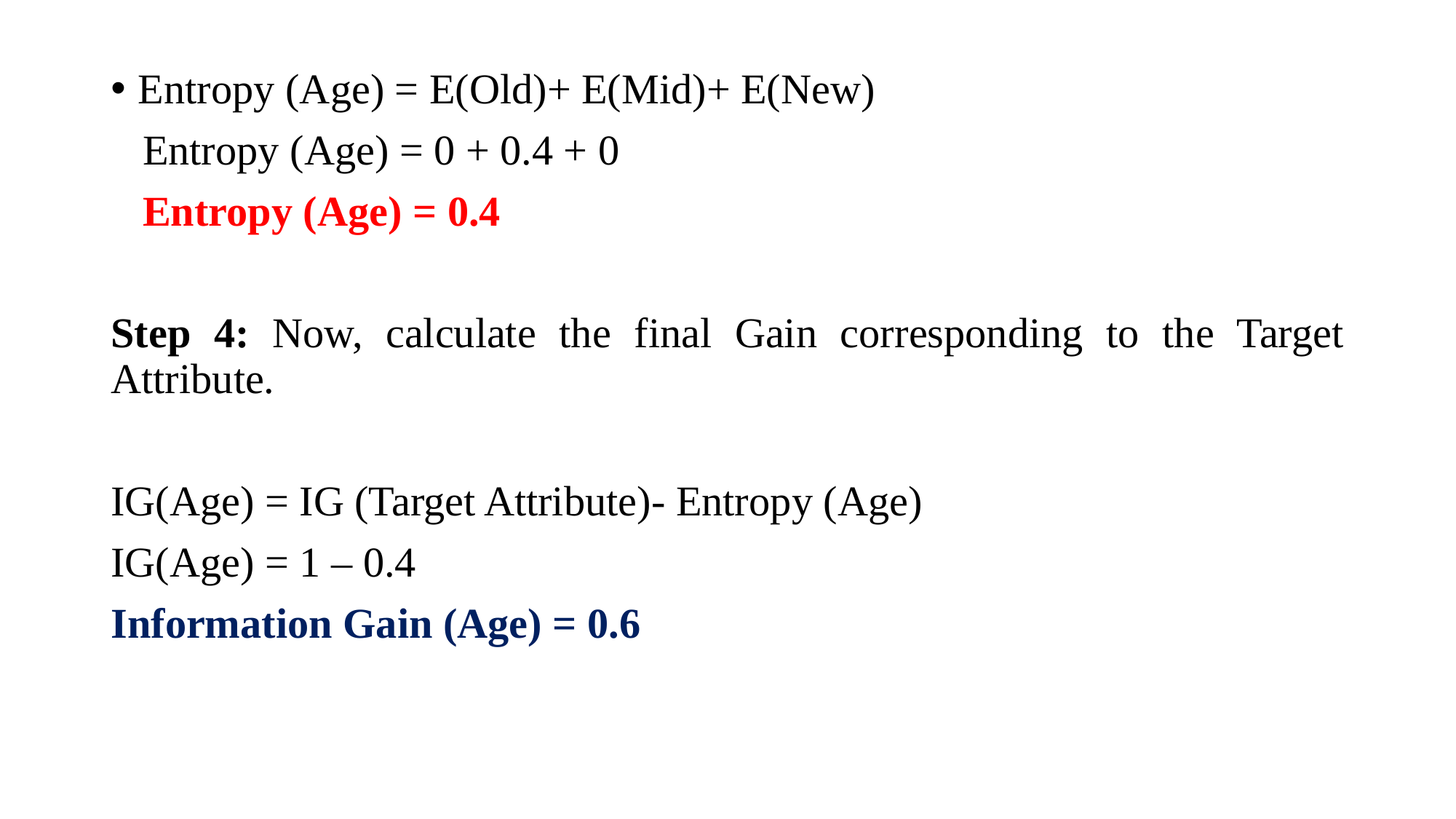

Entropy (Age) = E(Old)+ E(Mid)+ E(New)
   Entropy (Age) = 0 + 0.4 + 0
   Entropy (Age) = 0.4

Step 4: Now, calculate the final Gain corresponding to the Target Attribute.

IG(Age) = IG (Target Attribute)- Entropy (Age)
IG(Age) = 1 – 0.4
Information Gain (Age) = 0.6